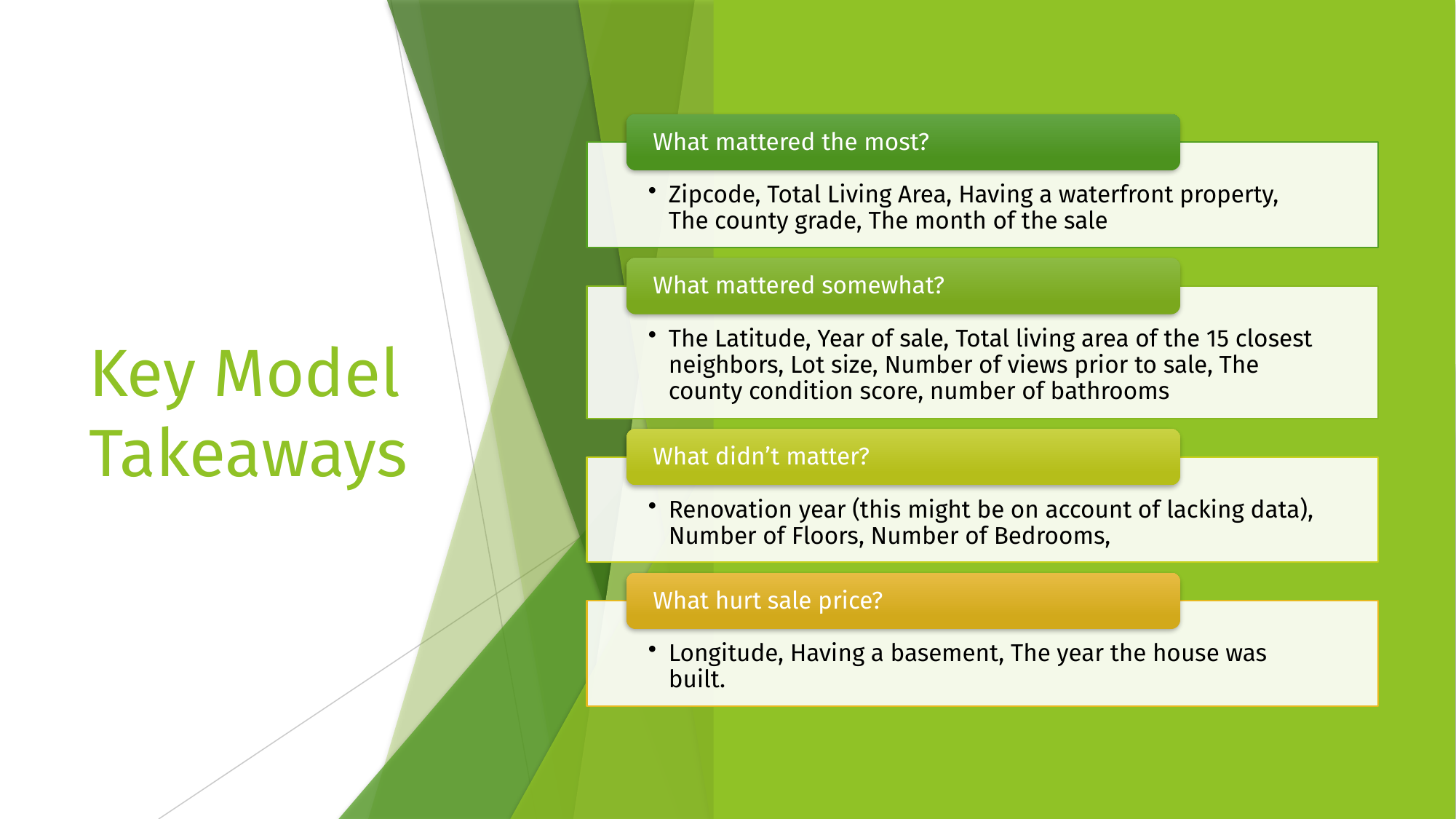

Zipcode, Total Living Area, Having a waterfront property, The county grade, The month of the sale
What mattered the most?
The Latitude, Year of sale, Total living area of the 15 closest neighbors, Lot size, Number of views prior to sale, The county condition score, number of bathrooms
What mattered somewhat?
Renovation year (this might be on account of lacking data), Number of Floors, Number of Bedrooms,
What didn’t matter?
Longitude, Having a basement, The year the house was built.
What hurt sale price?
# Key Model Takeaways